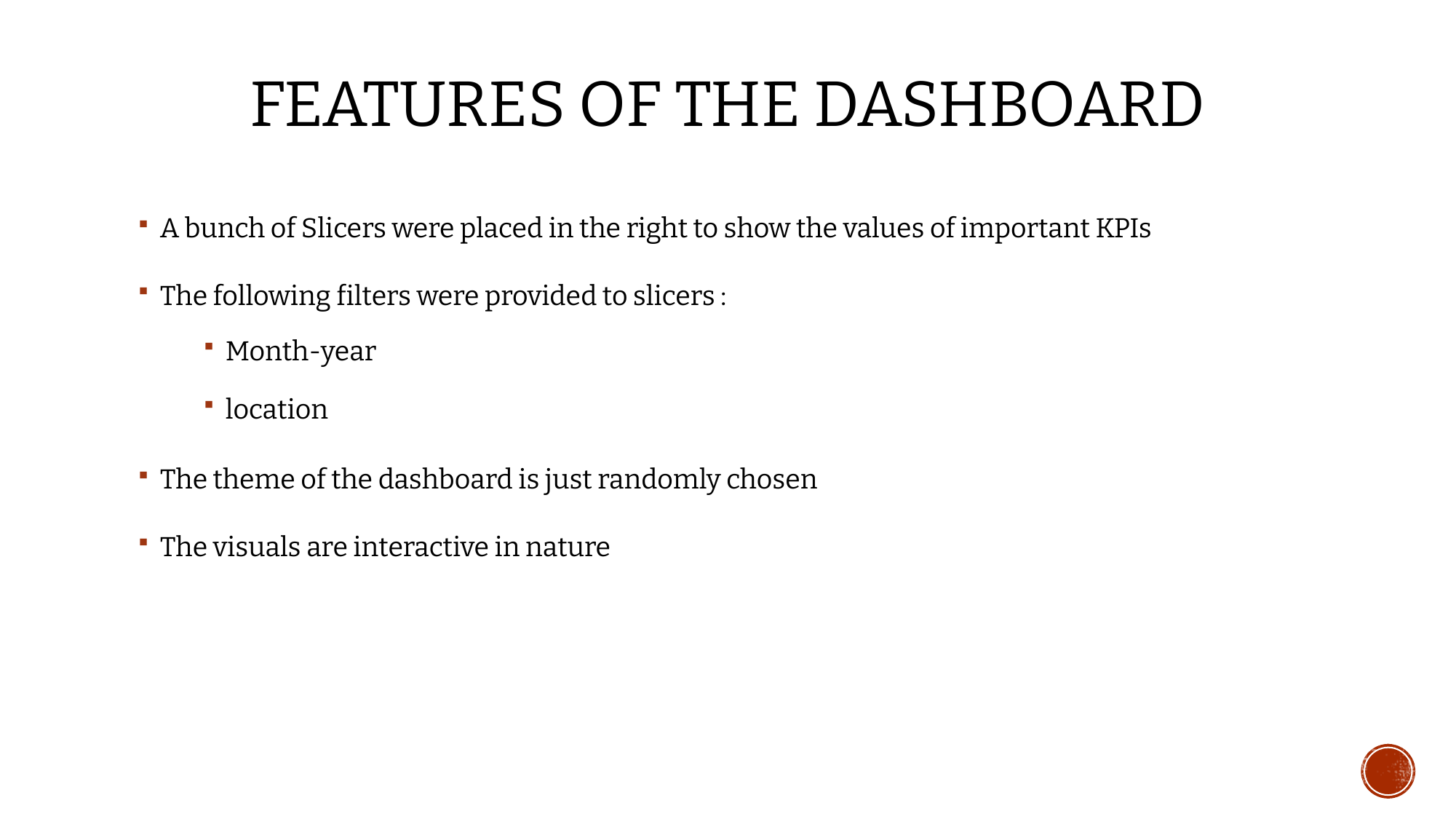

# Features of the dashboard
A bunch of Slicers were placed in the right to show the values of important KPIs
The following filters were provided to slicers :
Month-year
location
The theme of the dashboard is just randomly chosen
The visuals are interactive in nature